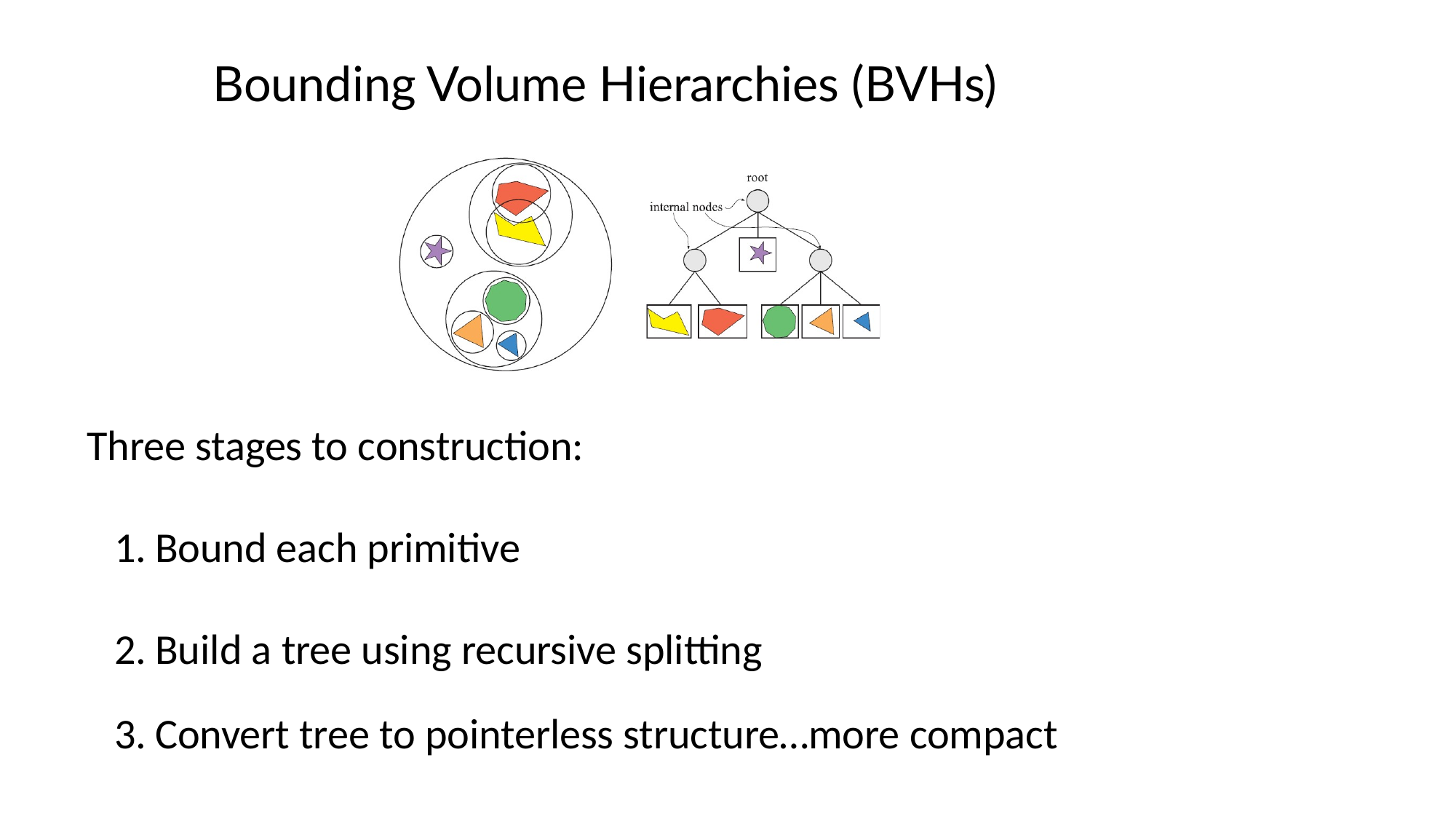

# Bounding Volume Hierarchies (BVHs)

Three stages to construction:
Bound each primitive
Build a tree using recursive splitting
Convert tree to pointerless structure…more compact